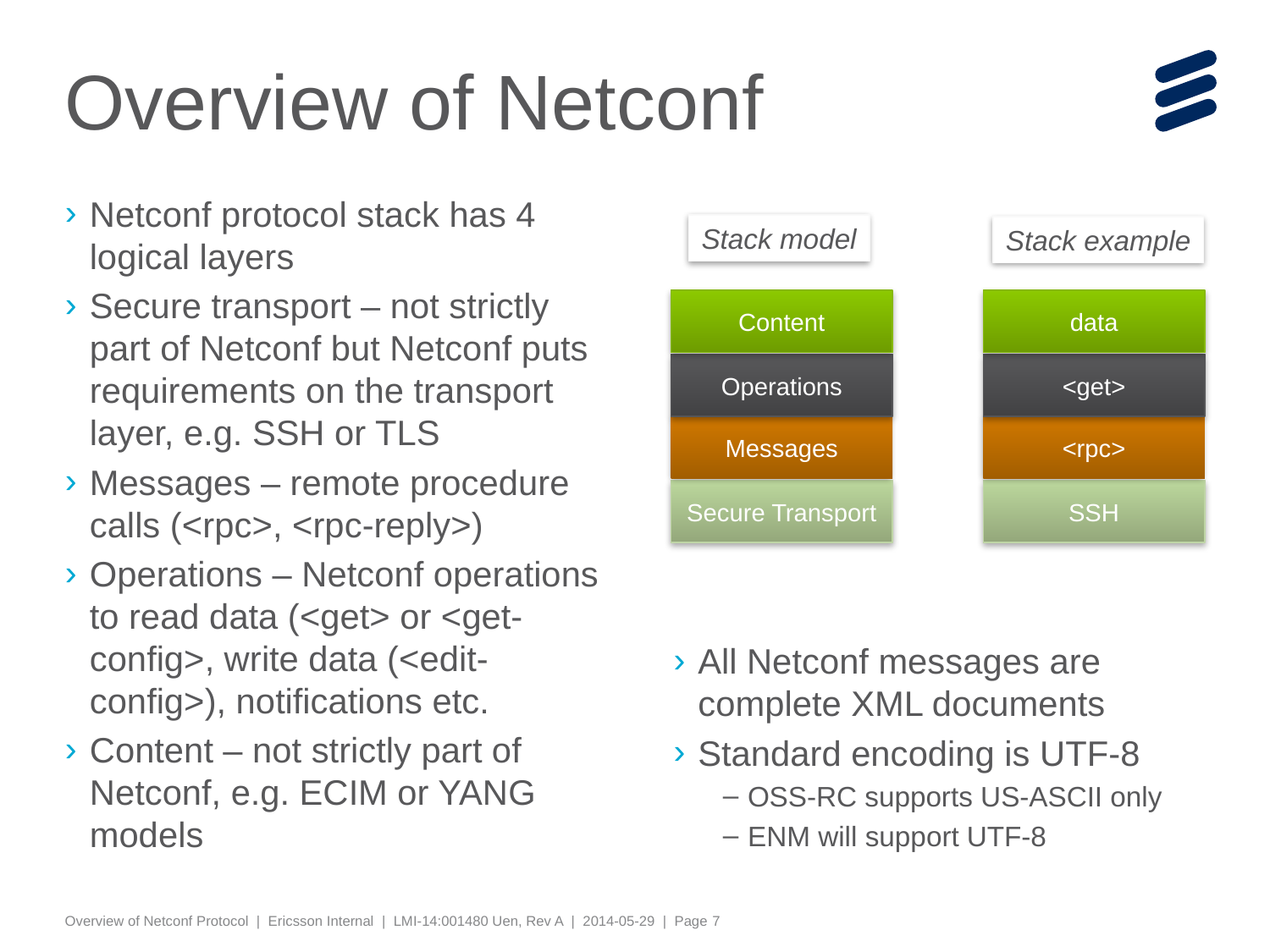

# Overview of Netconf
Netconf protocol stack has 4 logical layers
Secure transport – not strictly part of Netconf but Netconf puts requirements on the transport layer, e.g. SSH or TLS
Messages – remote procedure calls (<rpc>, <rpc-reply>)
Operations – Netconf operations to read data (<get> or <get-config>, write data (<edit-config>), notifications etc.
Content – not strictly part of Netconf, e.g. ECIM or YANG models
Stack model
Stack example
Content
data
Operations
<get>
Messages
<rpc>
Secure Transport
SSH
All Netconf messages are complete XML documents
Standard encoding is UTF-8
OSS-RC supports US-ASCII only
ENM will support UTF-8